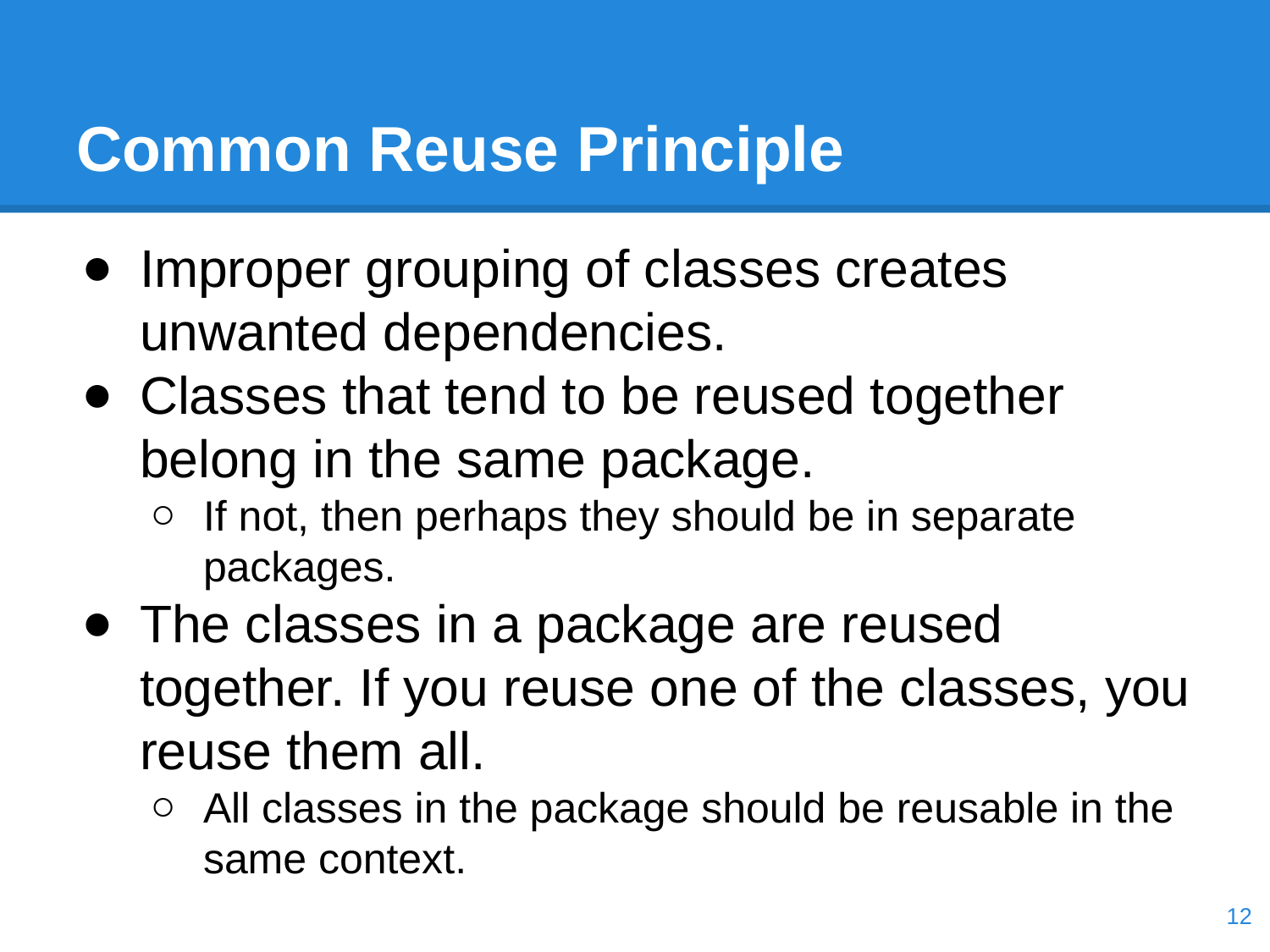

# Common Reuse Principle
Improper grouping of classes creates unwanted dependencies.
Classes that tend to be reused together belong in the same package.
If not, then perhaps they should be in separate packages.
The classes in a package are reused together. If you reuse one of the classes, you reuse them all.
All classes in the package should be reusable in the same context.
12